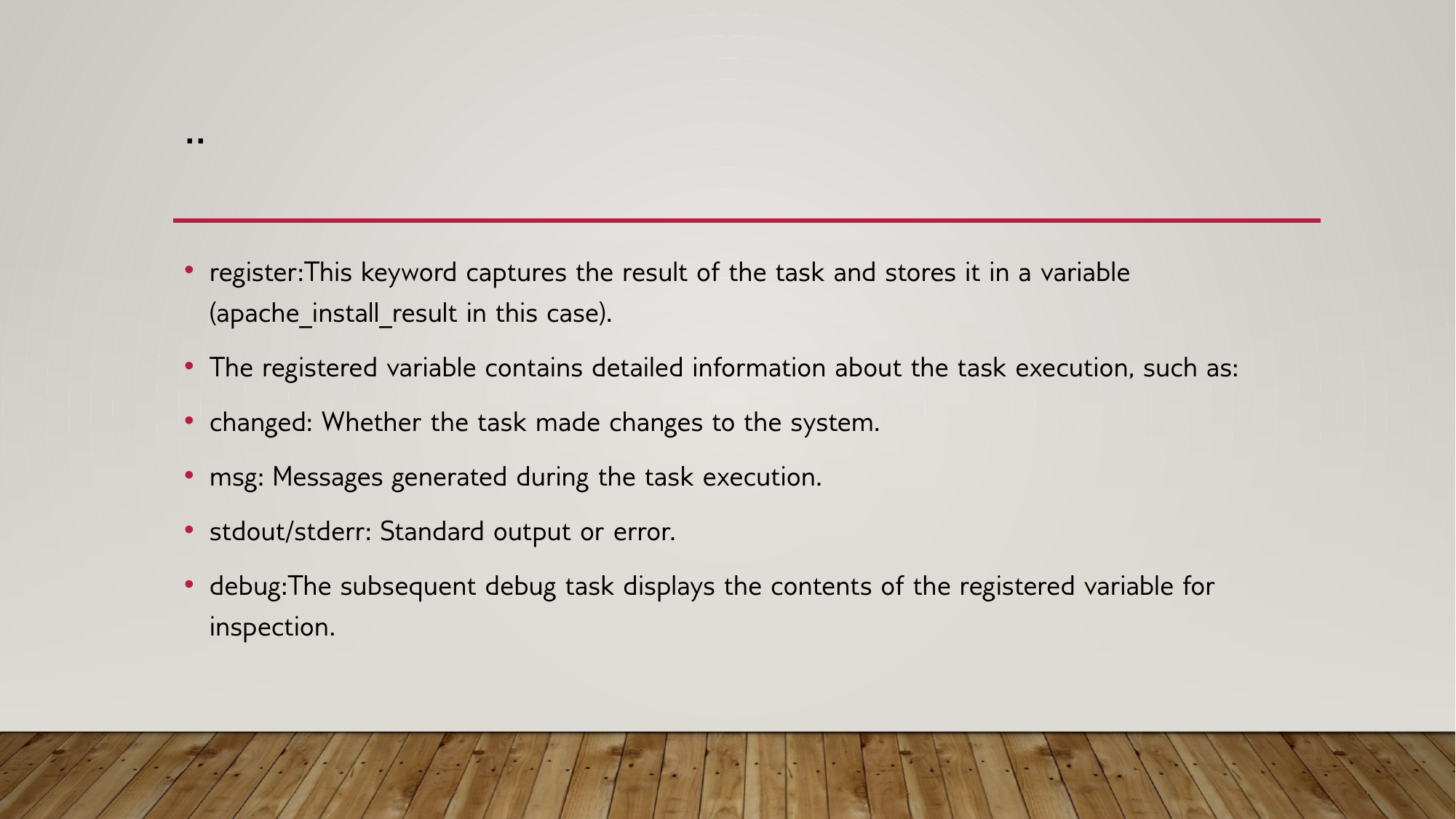

# ..
register:This keyword captures the result of the task and stores it in a variable (apache_install_result in this case).
The registered variable contains detailed information about the task execution, such as:
changed: Whether the task made changes to the system.
msg: Messages generated during the task execution.
stdout/stderr: Standard output or error.
debug:The subsequent debug task displays the contents of the registered variable for inspection.